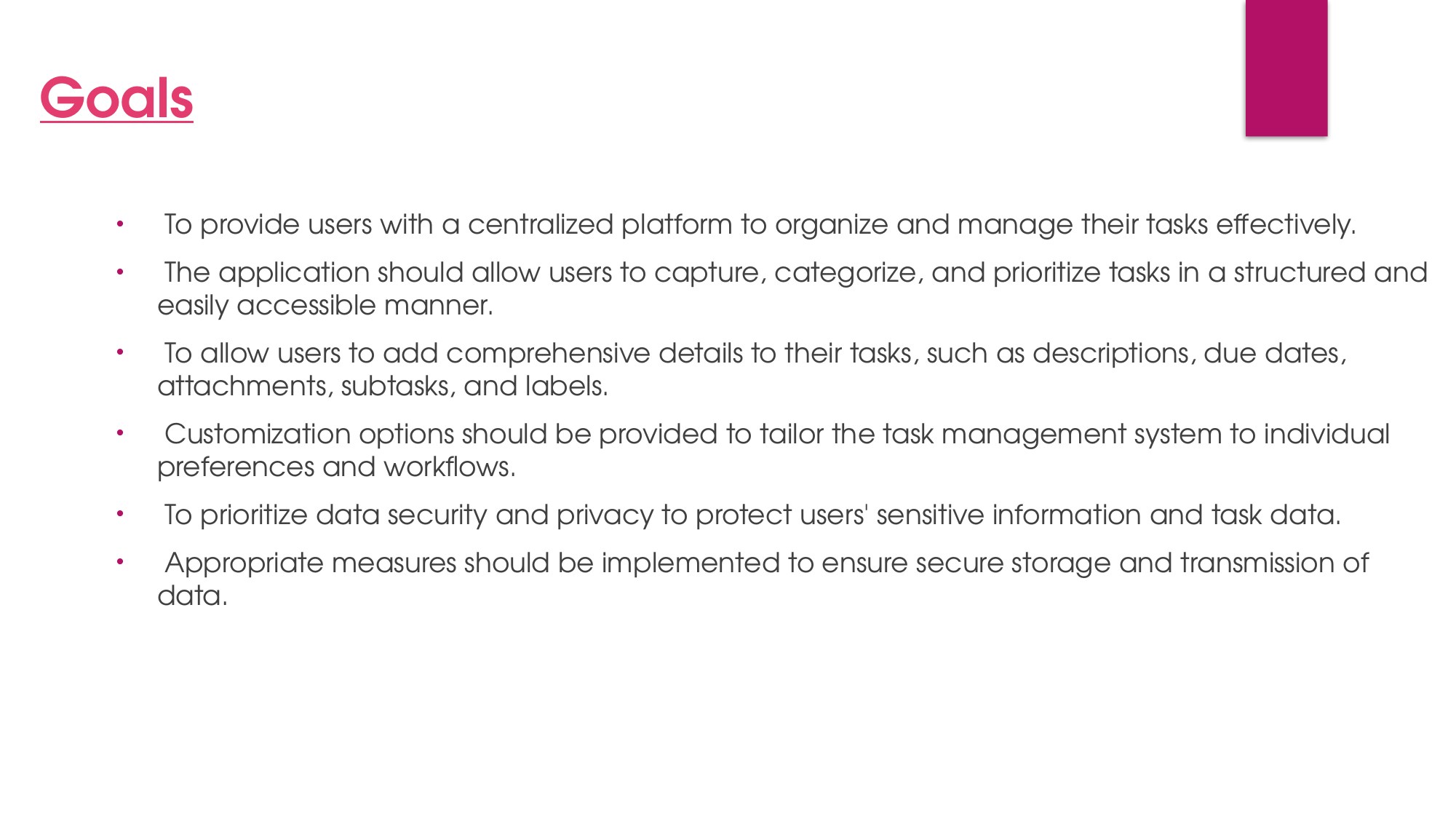

Goals
 To provide users with a centralized platform to organize and manage their tasks effectively.
 The application should allow users to capture, categorize, and prioritize tasks in a structured and easily accessible manner.
 To allow users to add comprehensive details to their tasks, such as descriptions, due dates, attachments, subtasks, and labels.
 Customization options should be provided to tailor the task management system to individual preferences and workflows.
 To prioritize data security and privacy to protect users' sensitive information and task data.
 Appropriate measures should be implemented to ensure secure storage and transmission of data.